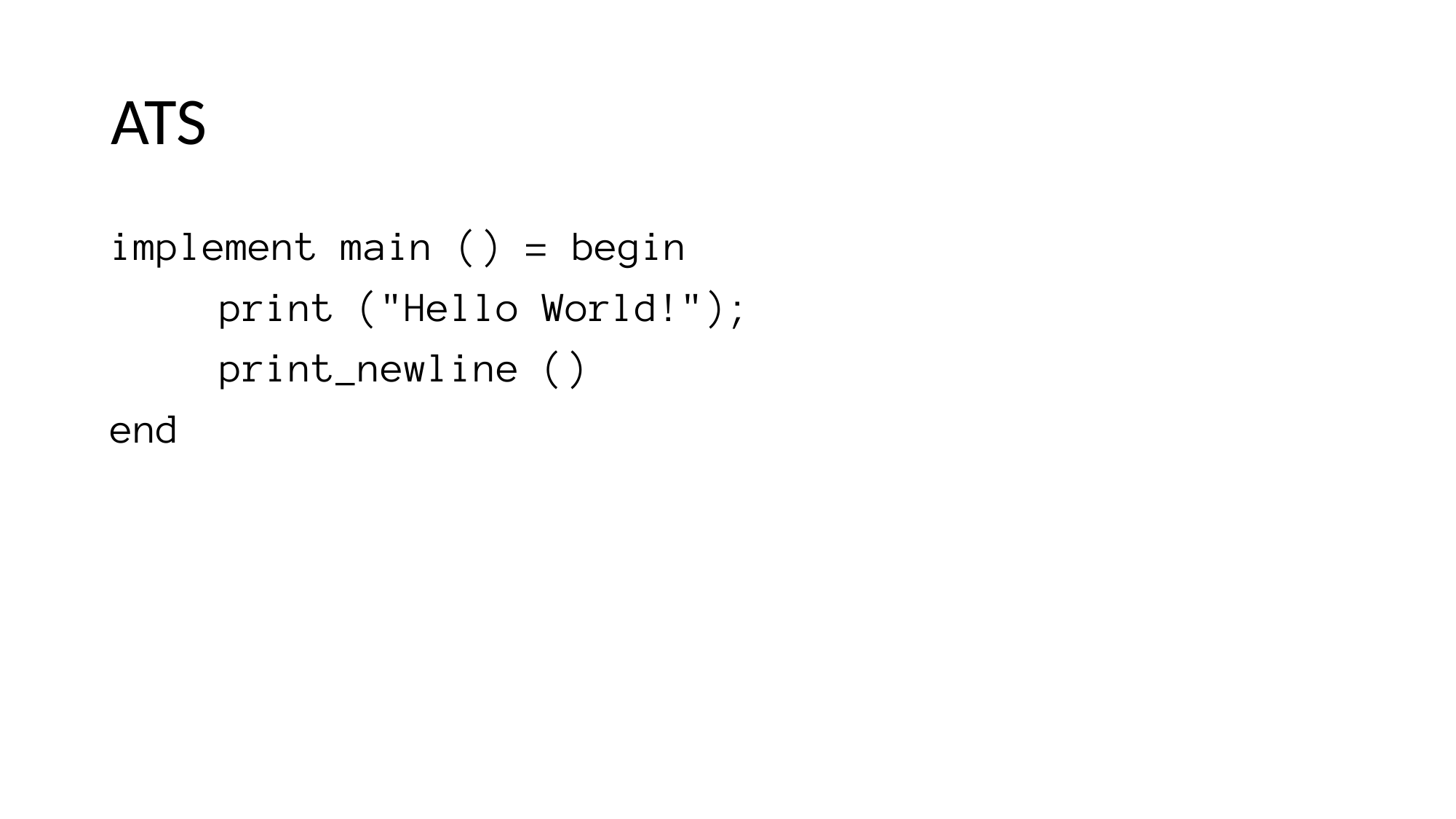

# ATS
implement main () = begin
	print ("Hello World!");
	print_newline ()
end